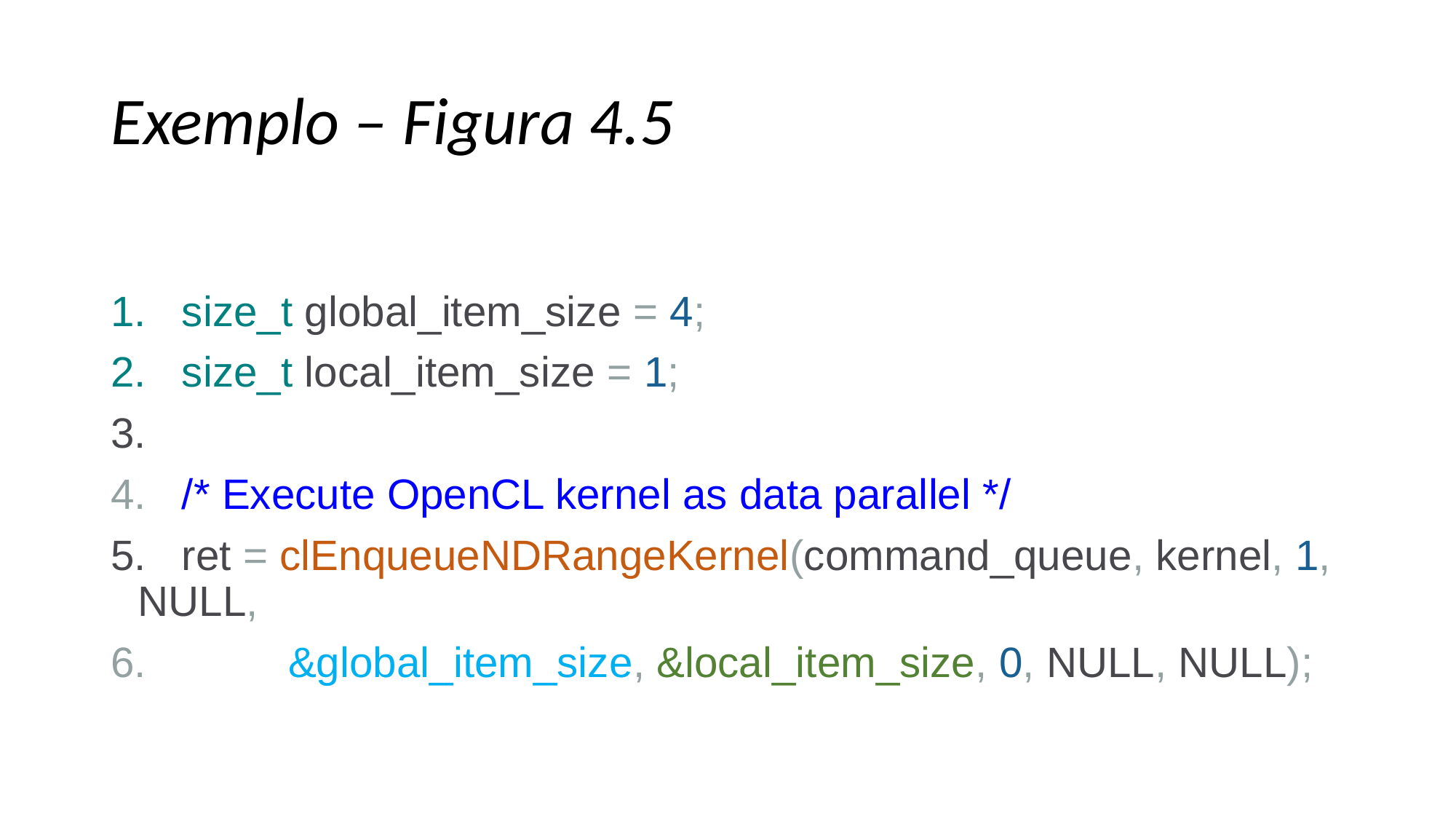

# Exemplo – Figura 4.5

   size_t global_item_size = 4;
   size_t local_item_size = 1;

   /* Execute OpenCL kernel as data parallel */
   ret = clEnqueueNDRangeKernel(command_queue, kernel, 1, NULL,
            &global_item_size, &local_item_size, 0, NULL, NULL);